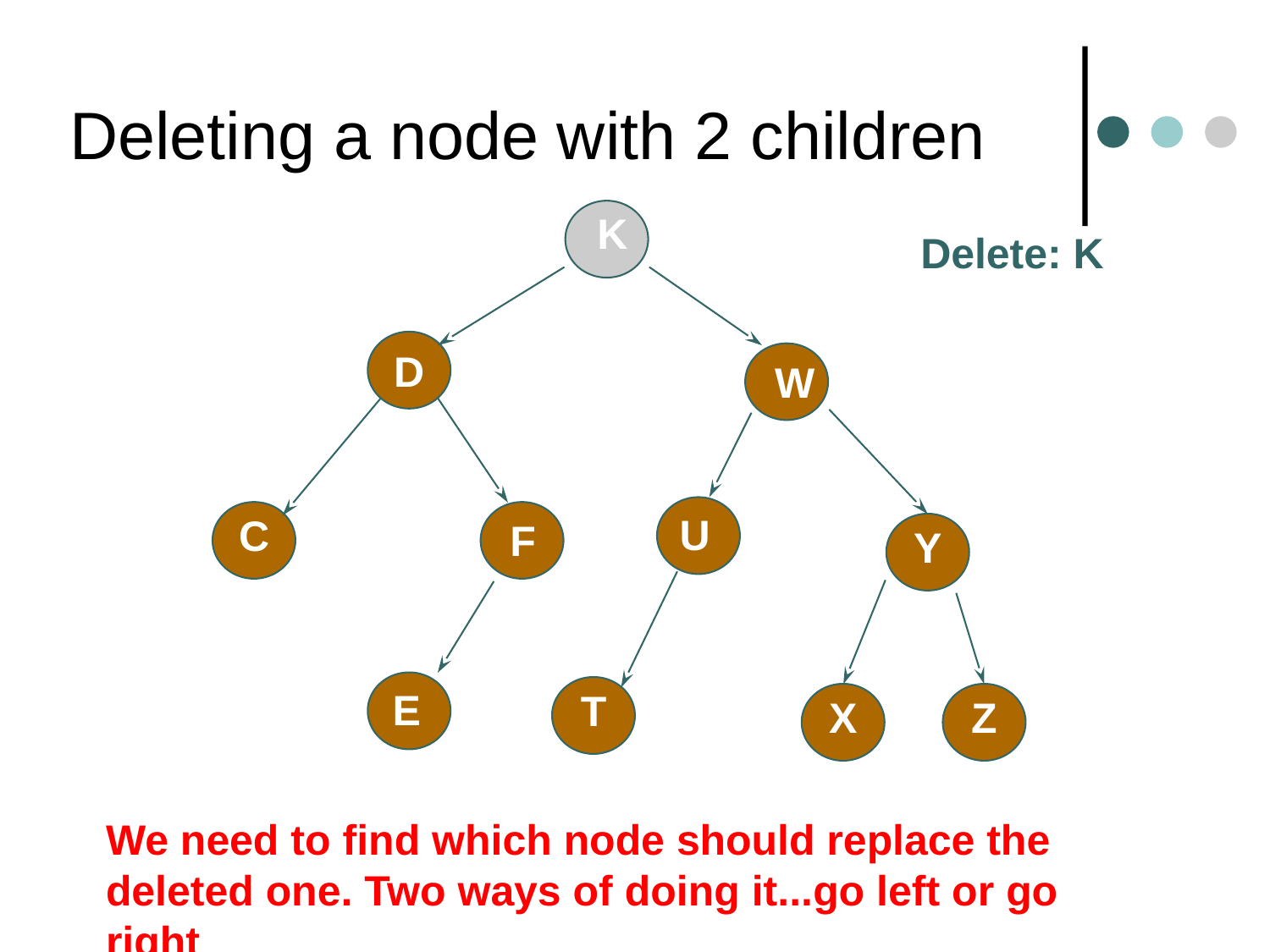

# Deleting a node with 2 children

K
Delete: K

D

W

U

C
F

Y

E

T

X
Z
We need to find which node should replace the deleted one. Two ways of doing it...go left or go right